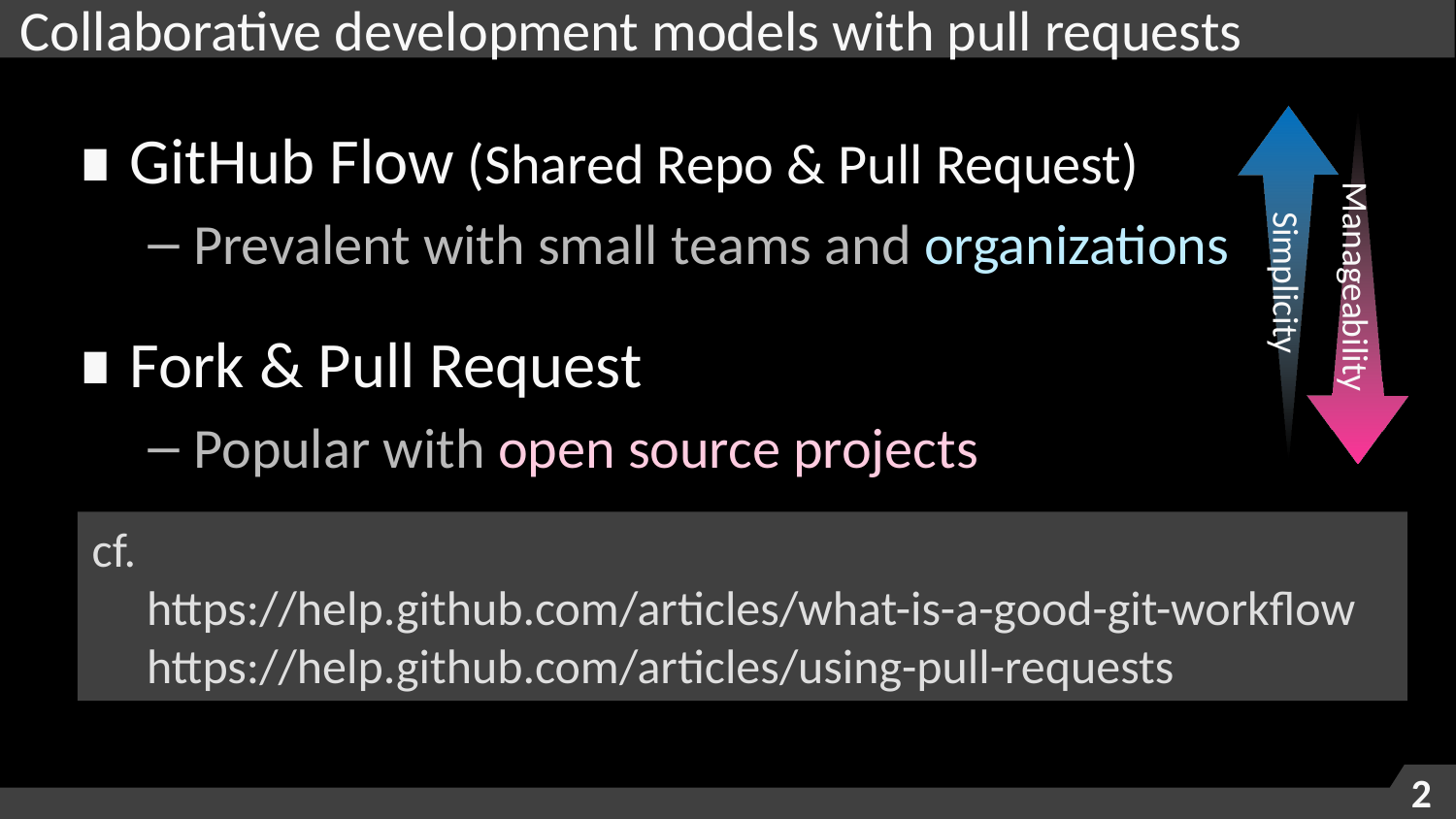

# Collaborative development models with pull requests
Simplicity
Manageability
GitHub Flow (Shared Repo & Pull Request)
Prevalent with small teams and organizations

Fork & Pull Request
Popular with open source projects
cf.
https://help.github.com/articles/what-is-a-good-git-workflow
https://help.github.com/articles/using-pull-requests
2